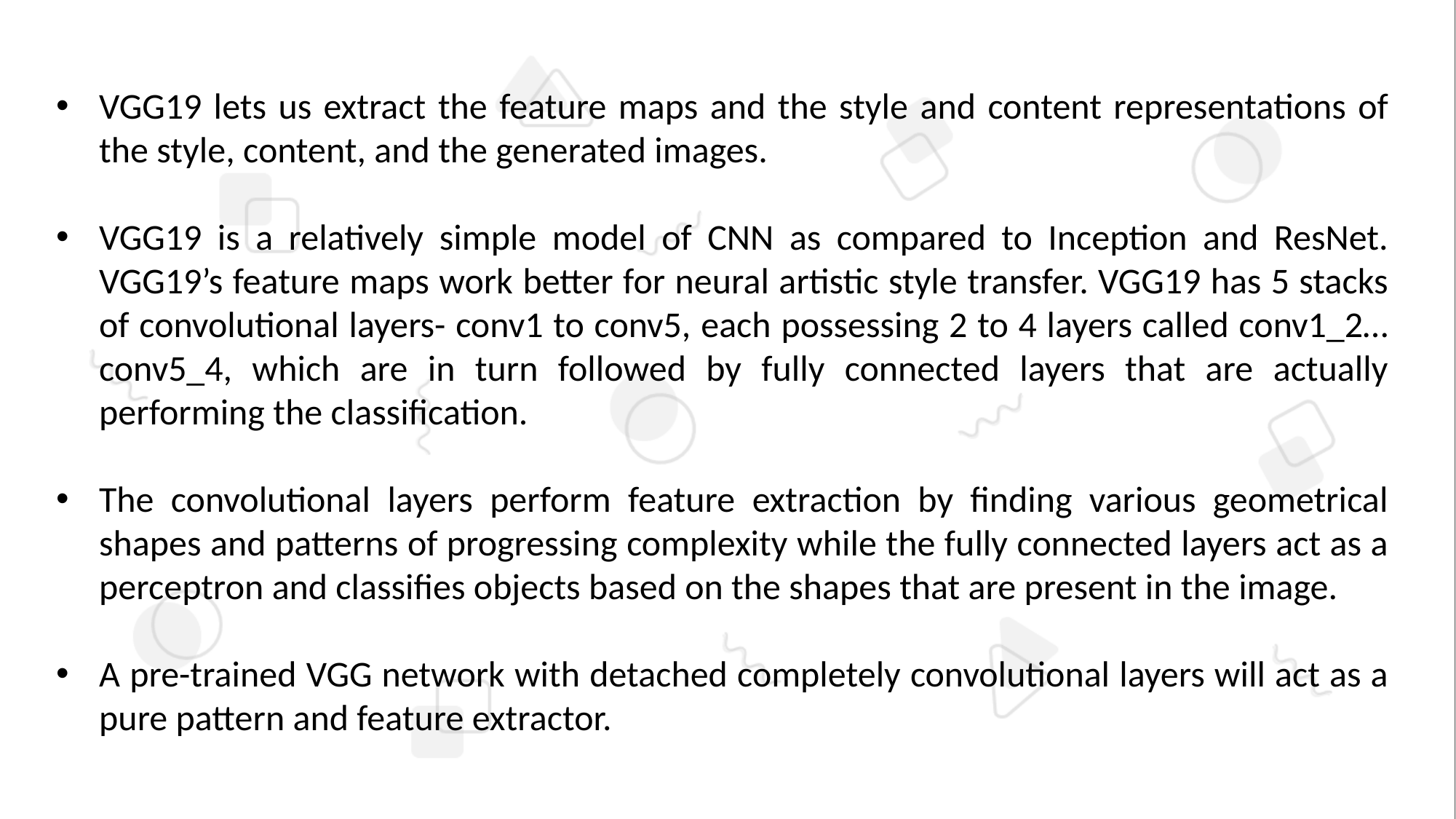

VGG19 lets us extract the feature maps and the style and content representations of the style, content, and the generated images.

VGG19 is a relatively simple model of CNN as compared to Inception and ResNet. VGG19’s feature maps work better for neural artistic style transfer. VGG19 has 5 stacks of convolutional layers- conv1 to conv5, each possessing 2 to 4 layers called conv1_2…conv5_4, which are in turn followed by fully connected layers that are actually performing the classification.

The convolutional layers perform feature extraction by finding various geometrical shapes and patterns of progressing complexity while the fully connected layers act as a perceptron and classifies objects based on the shapes that are present in the image.

A pre-trained VGG network with detached completely convolutional layers will act as a pure pattern and feature extractor.